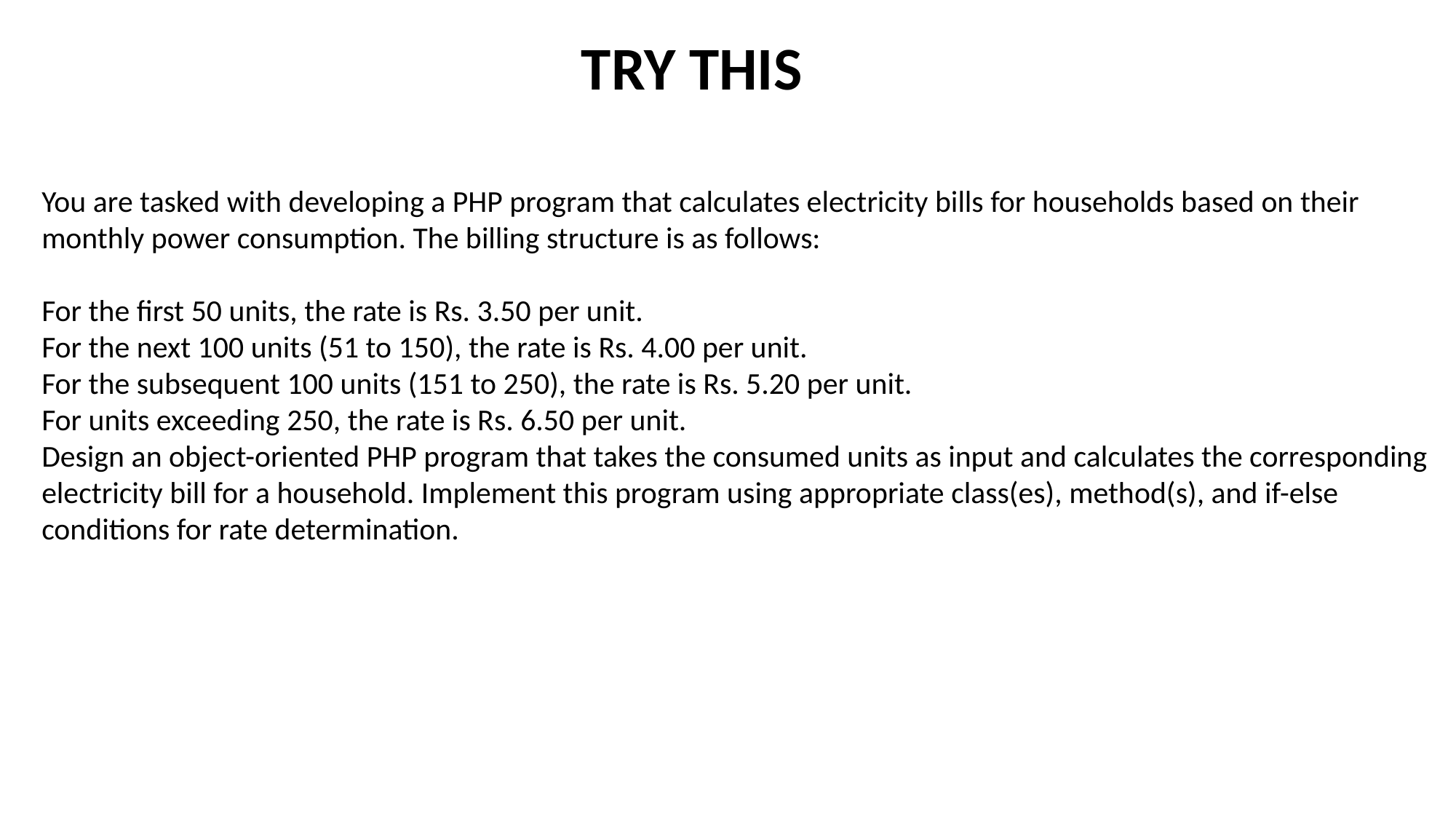

TRY THIS
You are tasked with developing a PHP program that calculates electricity bills for households based on their monthly power consumption. The billing structure is as follows:

For the first 50 units, the rate is Rs. 3.50 per unit.
For the next 100 units (51 to 150), the rate is Rs. 4.00 per unit.
For the subsequent 100 units (151 to 250), the rate is Rs. 5.20 per unit.
For units exceeding 250, the rate is Rs. 6.50 per unit.
Design an object-oriented PHP program that takes the consumed units as input and calculates the corresponding electricity bill for a household. Implement this program using appropriate class(es), method(s), and if-else conditions for rate determination.